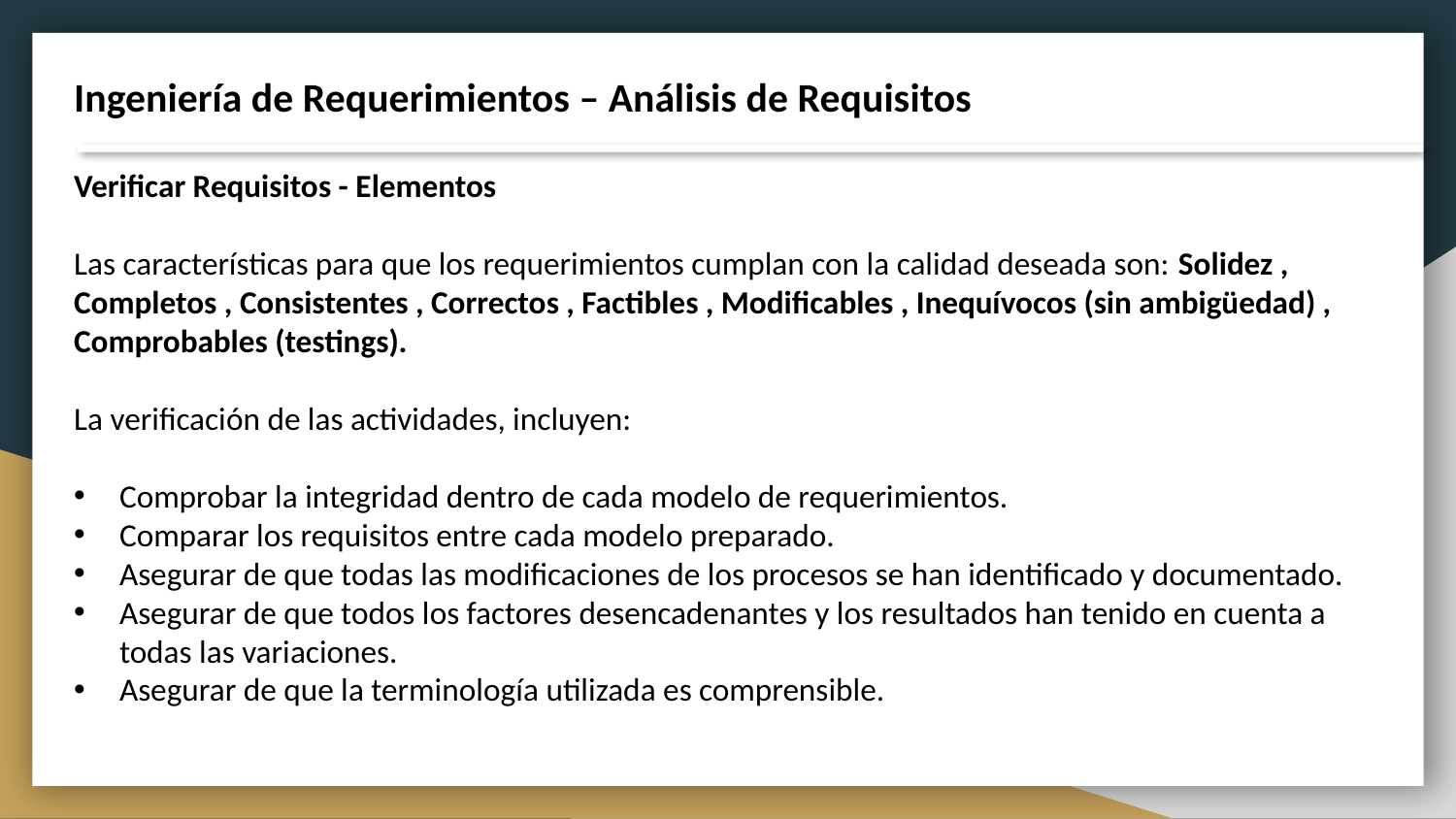

Ingeniería de Requerimientos – Análisis de Requisitos

Verificar Requisitos - Elementos

Las características para que los requerimientos cumplan con la calidad deseada son: Solidez , Completos , Consistentes , Correctos , Factibles , Modificables , Inequívocos (sin ambigüedad) , Comprobables (testings).

La verificación de las actividades, incluyen:
Comprobar la integridad dentro de cada modelo de requerimientos.
Comparar los requisitos entre cada modelo preparado.
Asegurar de que todas las modificaciones de los procesos se han identificado y documentado.
Asegurar de que todos los factores desencadenantes y los resultados han tenido en cuenta a todas las variaciones.
Asegurar de que la terminología utilizada es comprensible.